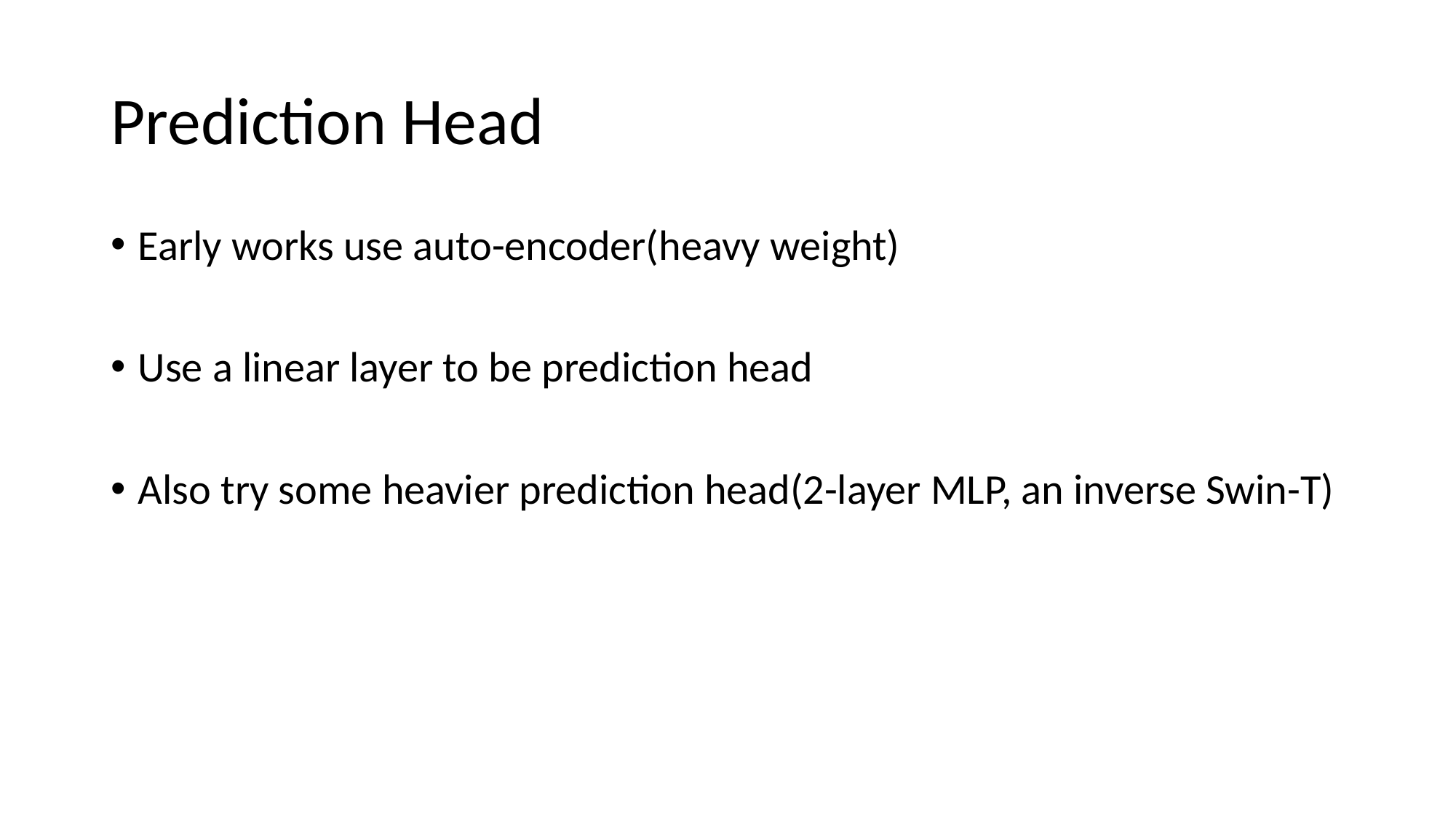

# Prediction Head
Early works use auto-encoder(heavy weight)

Use a linear layer to be prediction head

Also try some heavier prediction head(2-layer MLP, an inverse Swin-T)